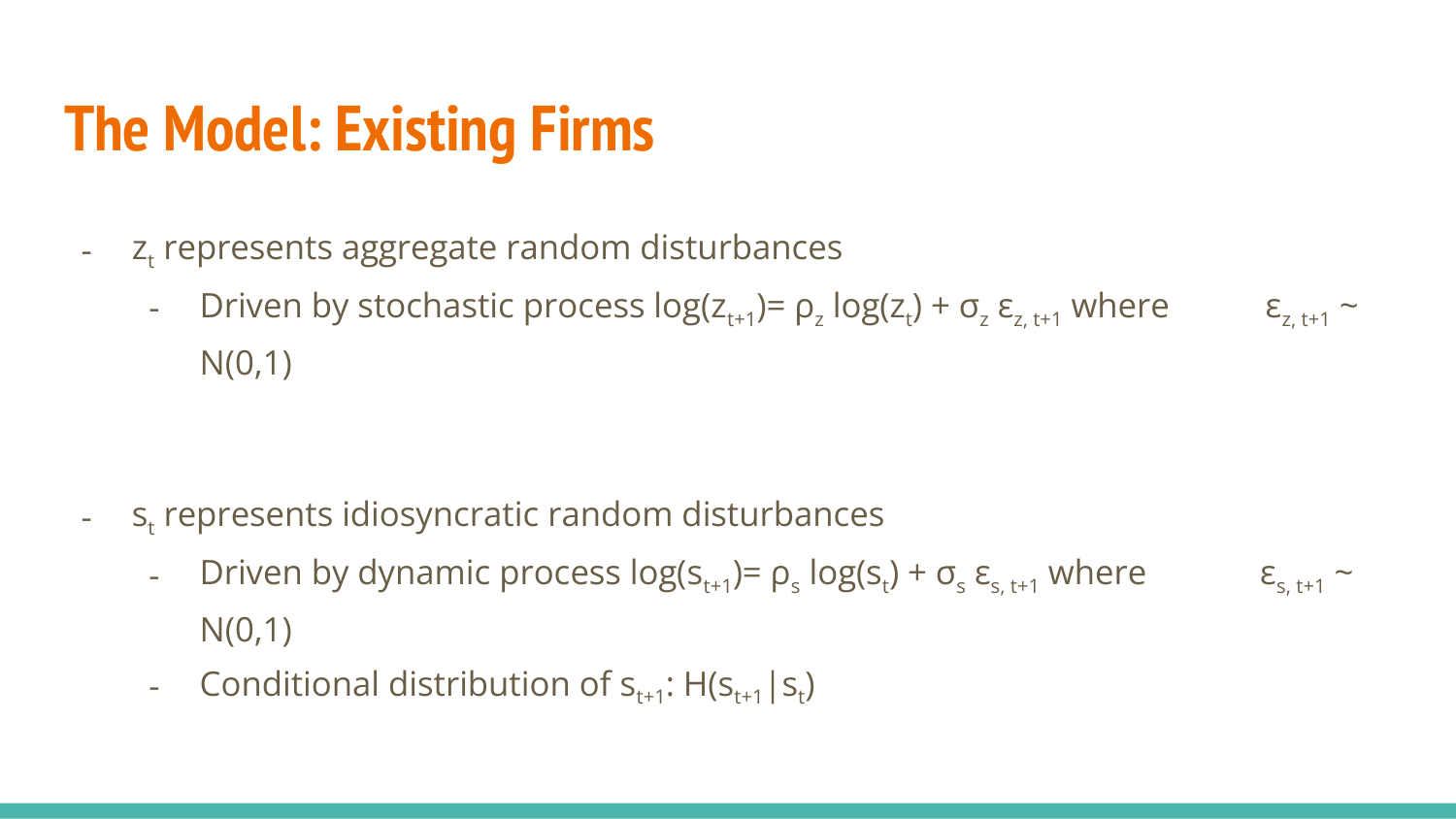

# The Model: Existing Firms
zt represents aggregate random disturbances
Driven by stochastic process log(zt+1)= ρz log(zt) + σz εz, t+1 where           εz, t+1 ~ N(0,1)

st represents idiosyncratic random disturbances
Driven by dynamic process log(st+1)= ρs log(st) + σs εs, t+1 where             εs, t+1 ~ N(0,1)
Conditional distribution of st+1: H(st+1|st)